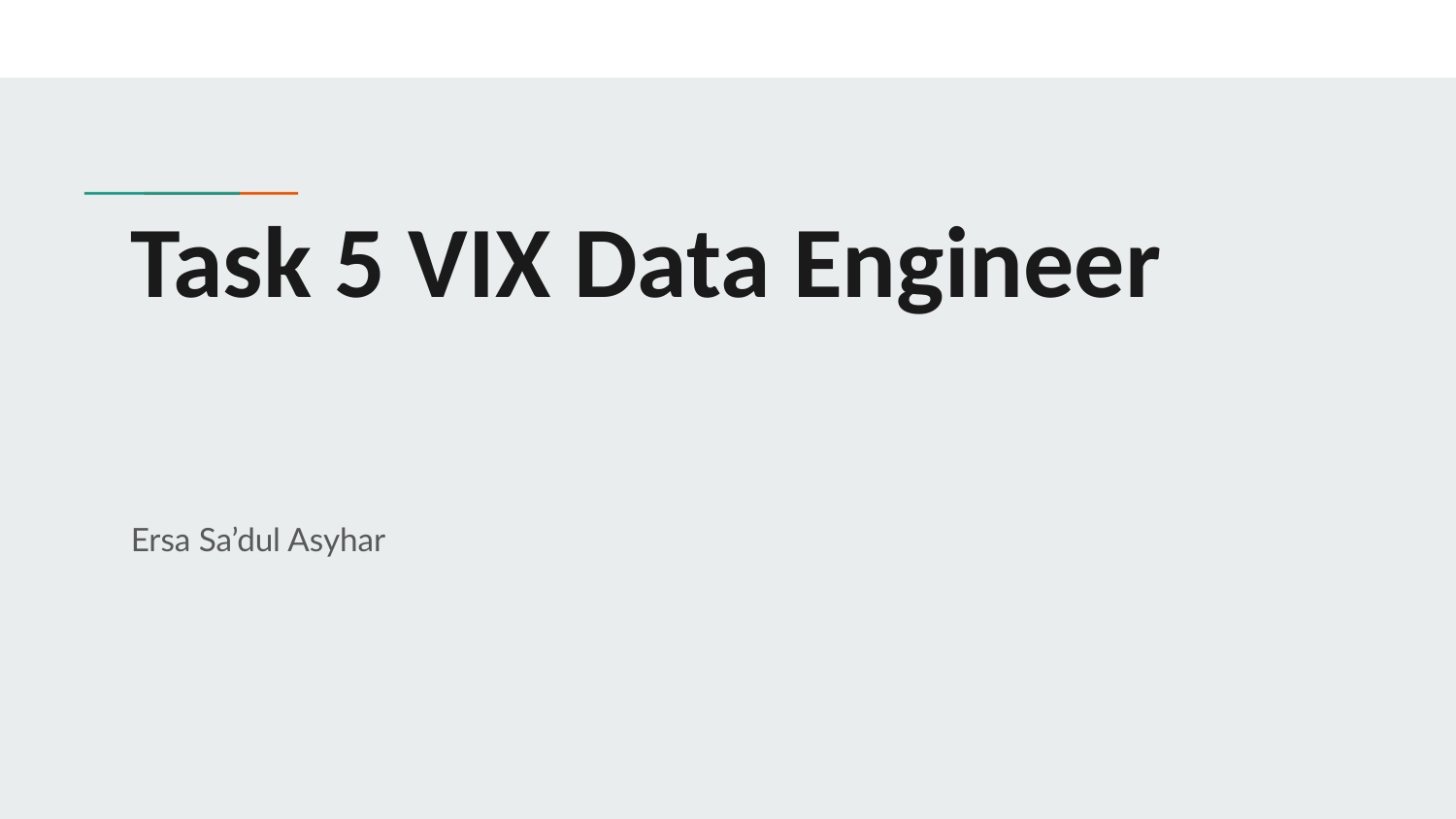

# Task 5 VIX Data Engineer
Ersa Sa’dul Asyhar